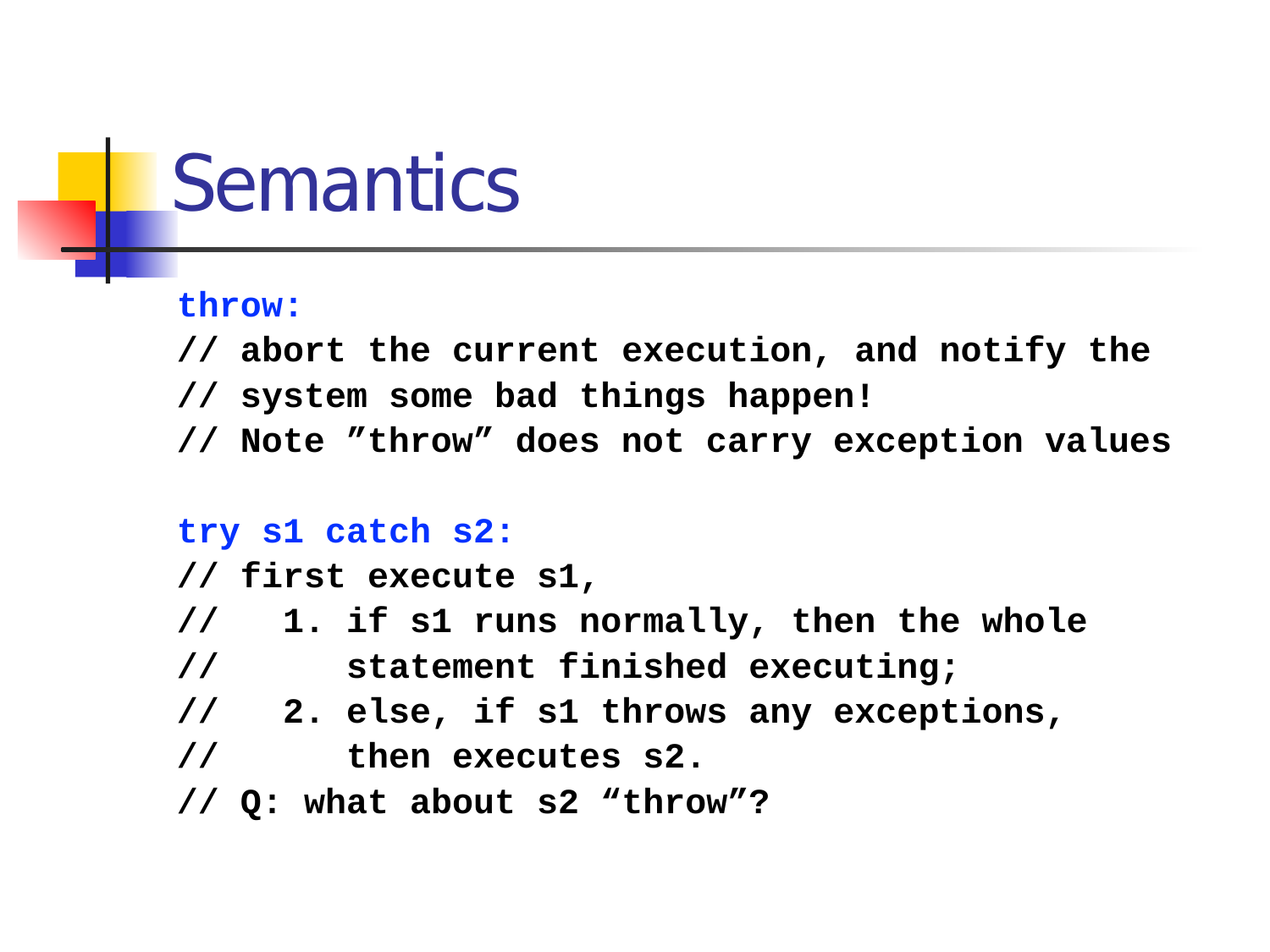

# Semantics
throw:
// abort the current execution, and notify the
// system some bad things happen!
// Note ”throw” does not carry exception values

try s1 catch s2:
// first execute s1,
//   1. if s1 runs normally, then the whole
//      statement finished executing;
//   2. else, if s1 throws any exceptions,
//      then executes s2.
// Q: what about s2 “throw”?